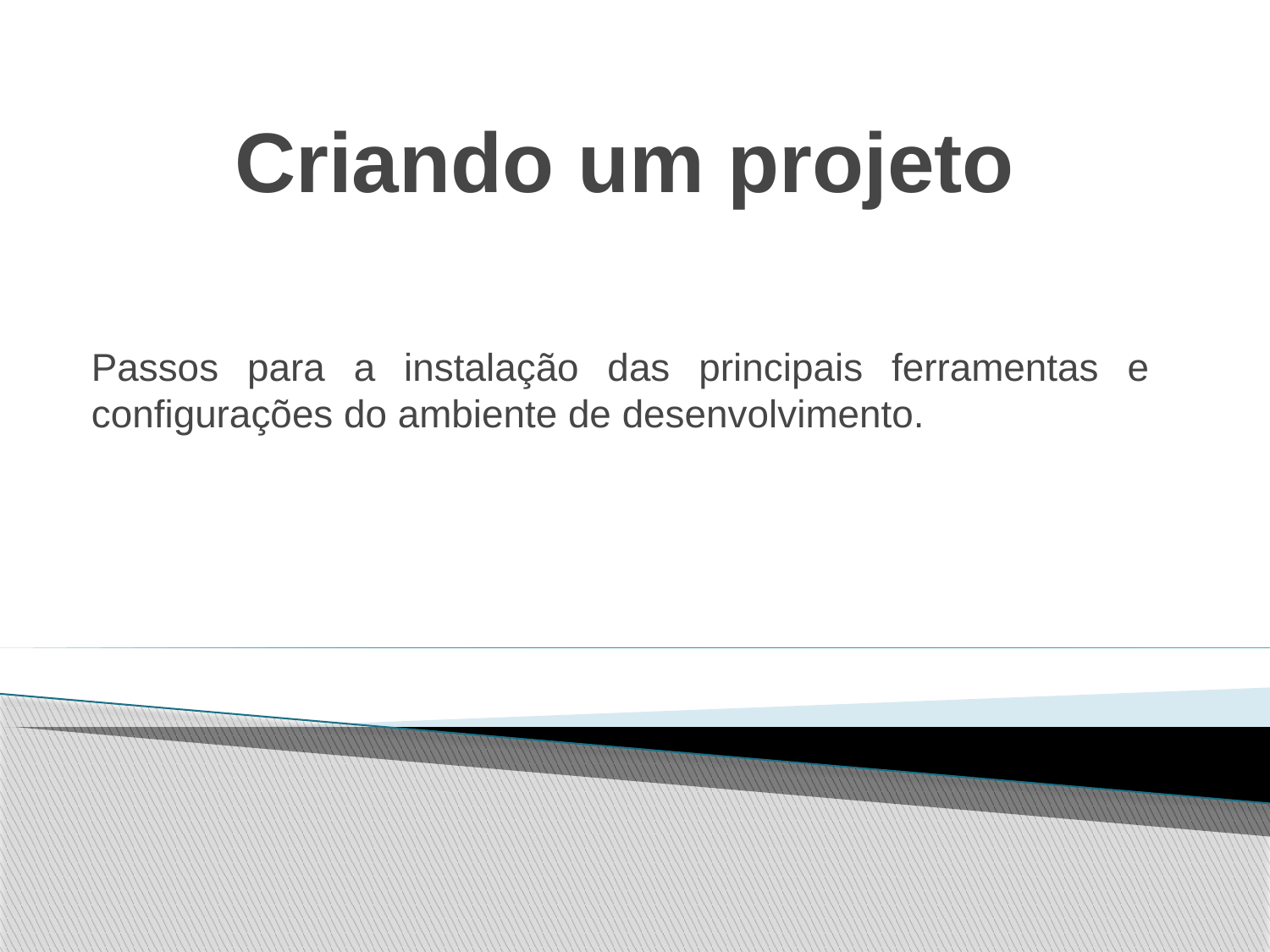

# Criando um projeto
Passos para a instalação das principais ferramentas e configurações do ambiente de desenvolvimento.